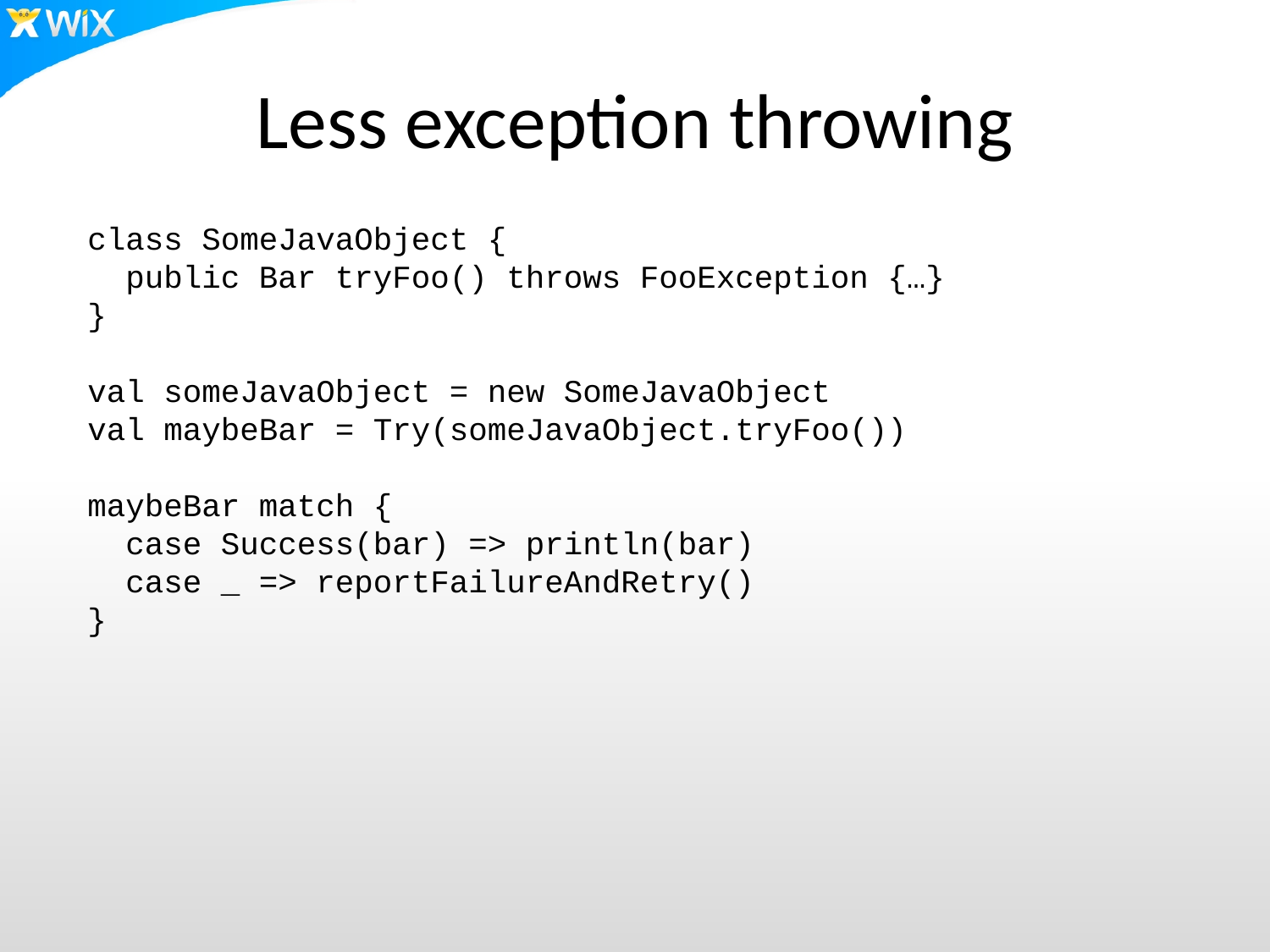

# Less exception throwing
class SomeJavaObject {
  public Bar tryFoo() throws FooException {…}
}

val someJavaObject = new SomeJavaObject
val maybeBar = Try(someJavaObject.tryFoo())

maybeBar match {
  case Success(bar) => println(bar)
  case _ => reportFailureAndRetry()
}